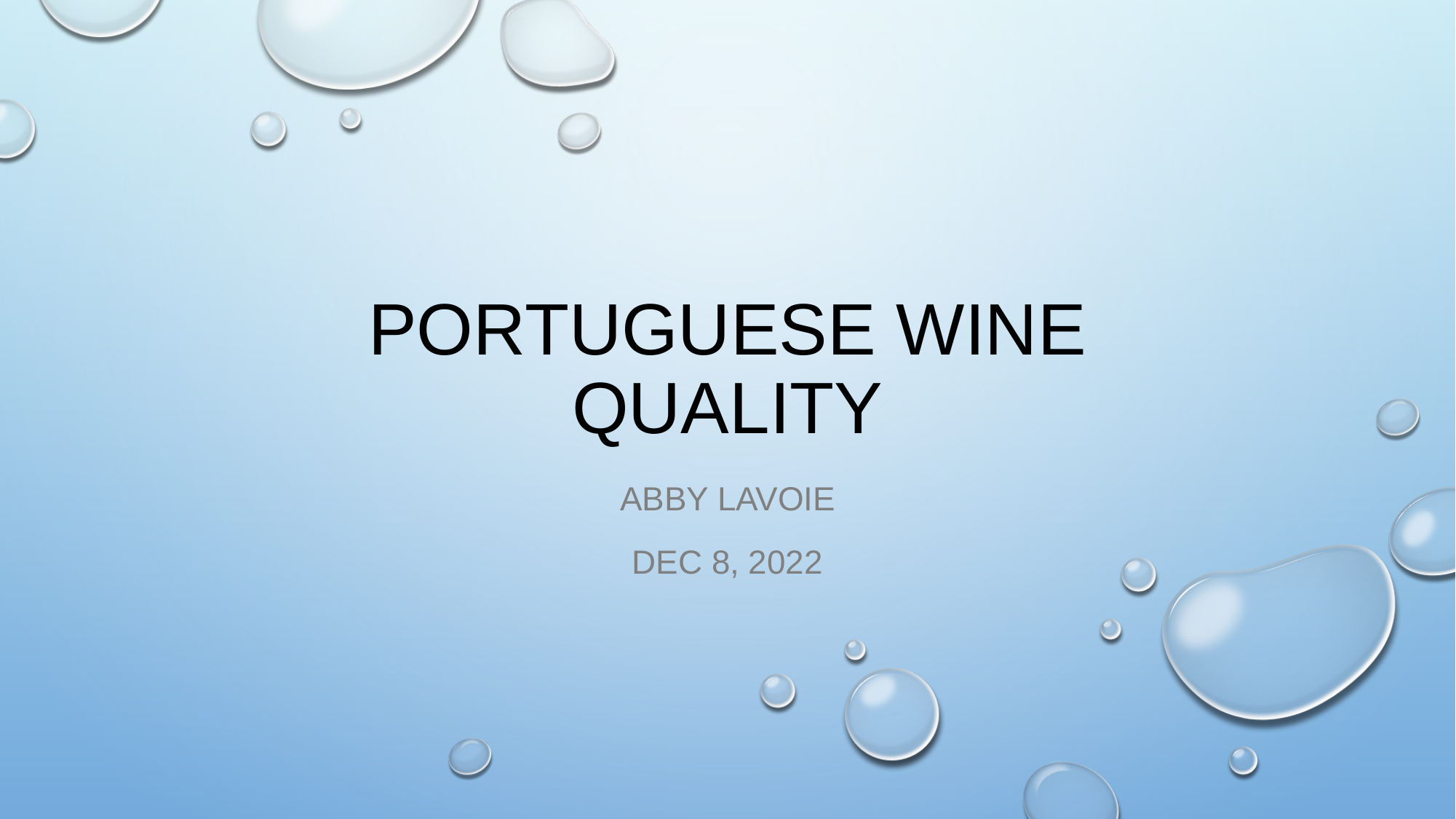

# Portuguese Wine Quality
Abby Lavoie
Dec 8, 2022